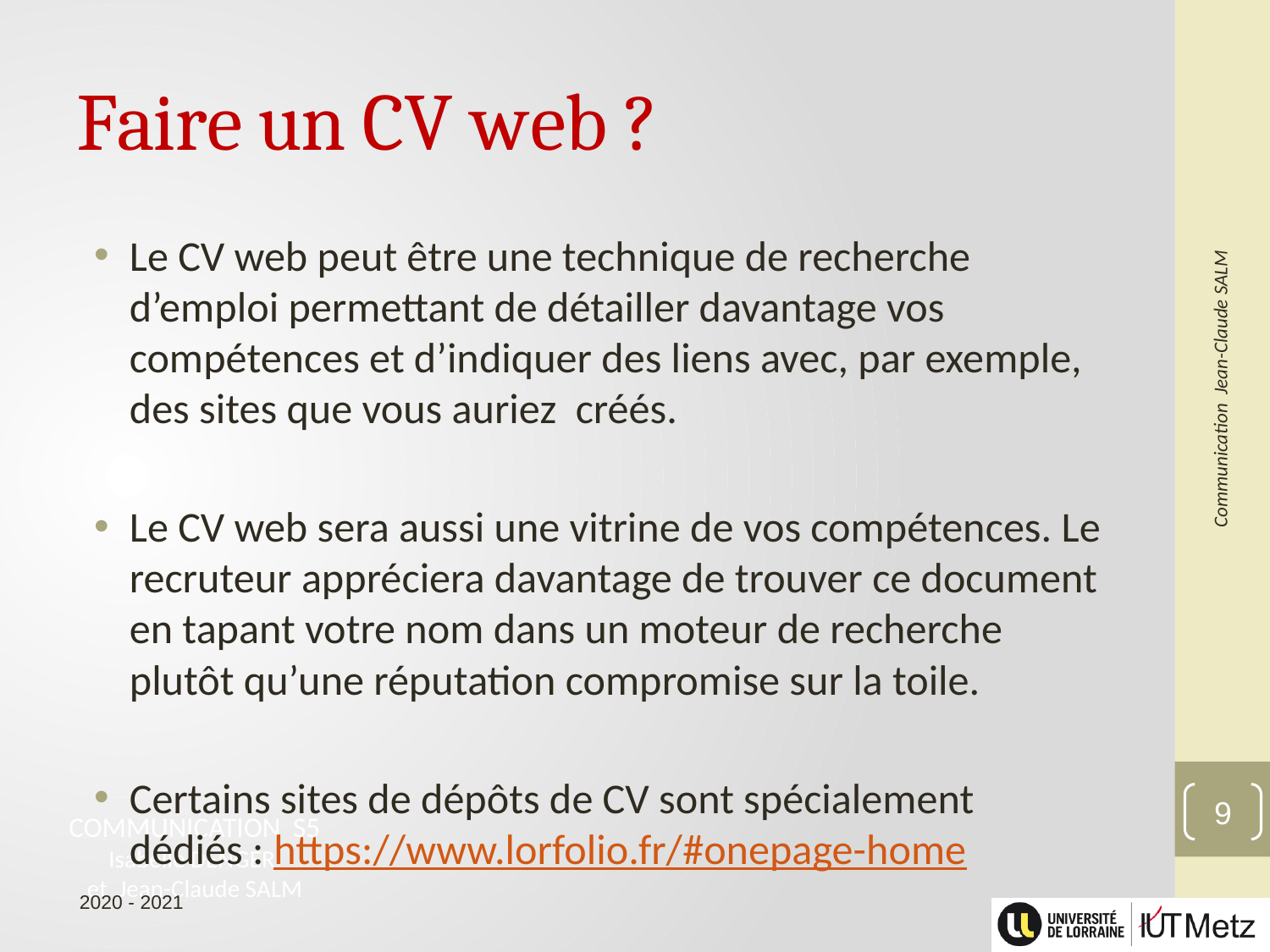

# Faire un CV web ?
Le CV web peut être une technique de recherche d’emploi permettant de détailler davantage vos compétences et d’indiquer des liens avec, par exemple, des sites que vous auriez  créés.

Le CV web sera aussi une vitrine de vos compétences. Le recruteur appréciera davantage de trouver ce document en tapant votre nom dans un moteur de recherche plutôt qu’une réputation compromise sur la toile.

Certains sites de dépôts de CV sont spécialement dédiés : https://www.lorfolio.fr/#onepage-home

9